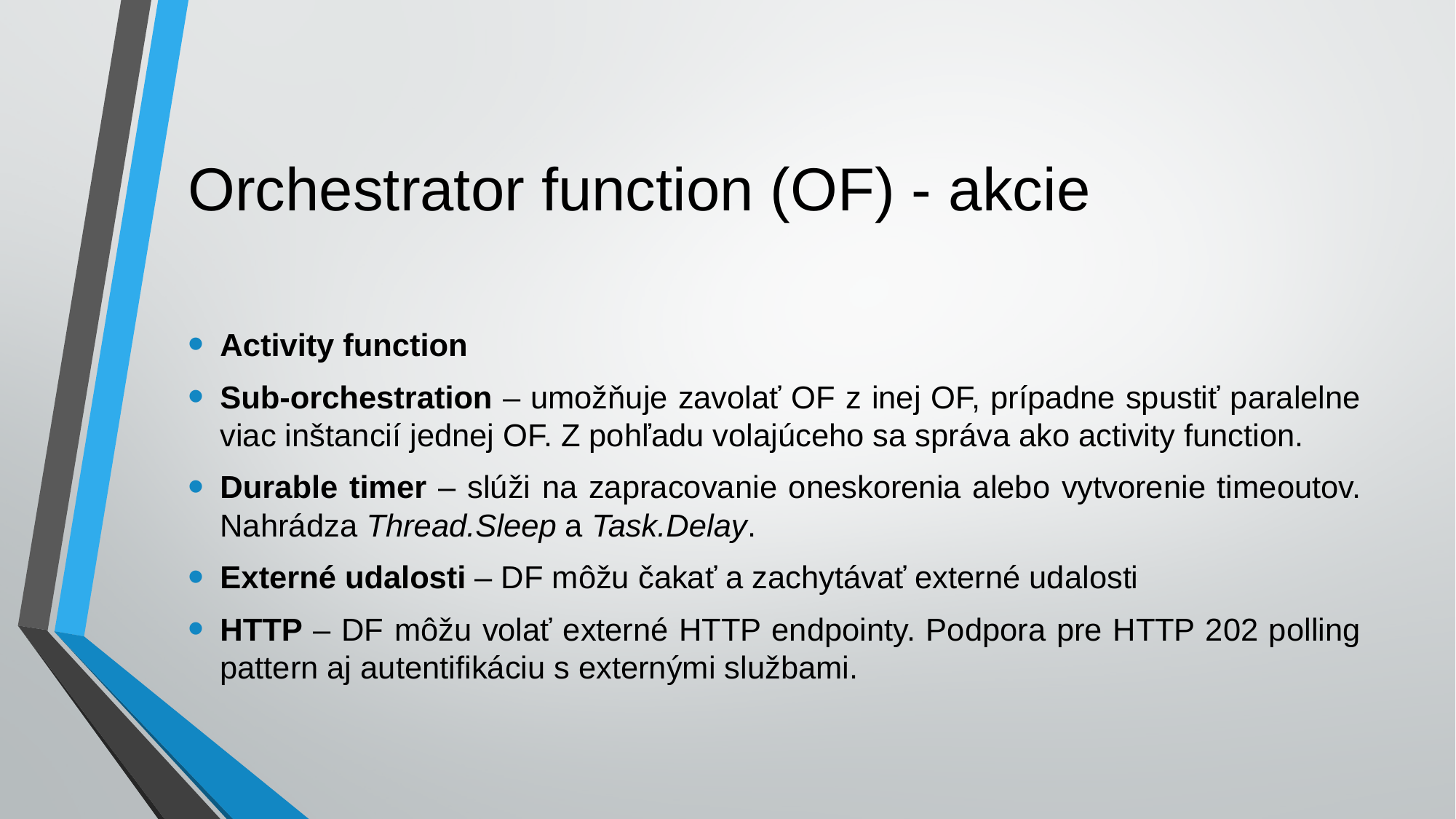

# Orchestrator function (OF) - akcie
Activity function
Sub-orchestration – umožňuje zavolať OF z inej OF, prípadne spustiť paralelne viac inštancií jednej OF. Z pohľadu volajúceho sa správa ako activity function.
Durable timer – slúži na zapracovanie oneskorenia alebo vytvorenie timeoutov. Nahrádza Thread.Sleep a Task.Delay.
Externé udalosti – DF môžu čakať a zachytávať externé udalosti
HTTP – DF môžu volať externé HTTP endpointy. Podpora pre HTTP 202 polling pattern aj autentifikáciu s externými službami.